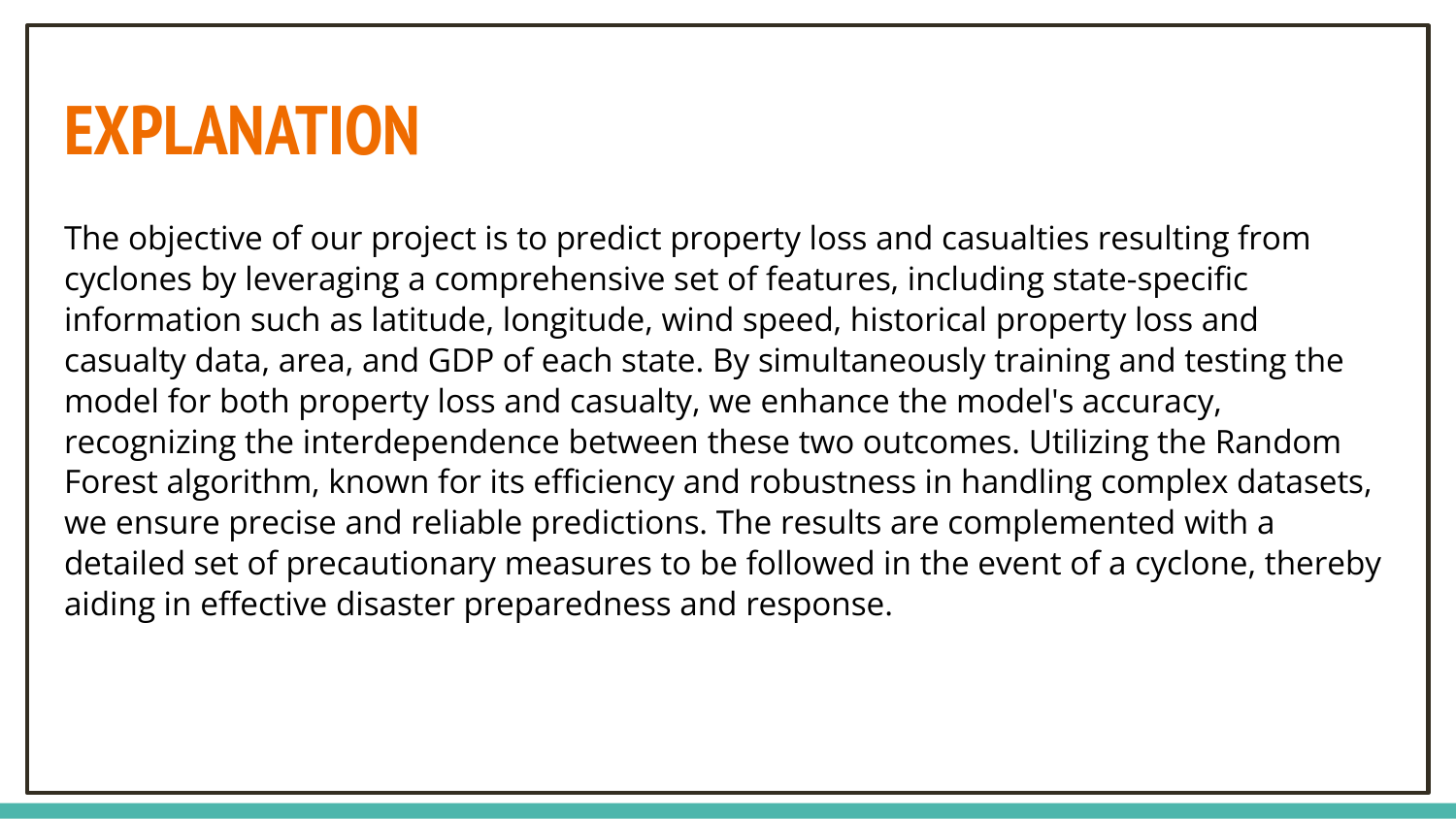

# EXPLANATION
The objective of our project is to predict property loss and casualties resulting from cyclones by leveraging a comprehensive set of features, including state-specific information such as latitude, longitude, wind speed, historical property loss and casualty data, area, and GDP of each state. By simultaneously training and testing the model for both property loss and casualty, we enhance the model's accuracy, recognizing the interdependence between these two outcomes. Utilizing the Random Forest algorithm, known for its efficiency and robustness in handling complex datasets, we ensure precise and reliable predictions. The results are complemented with a detailed set of precautionary measures to be followed in the event of a cyclone, thereby aiding in effective disaster preparedness and response.